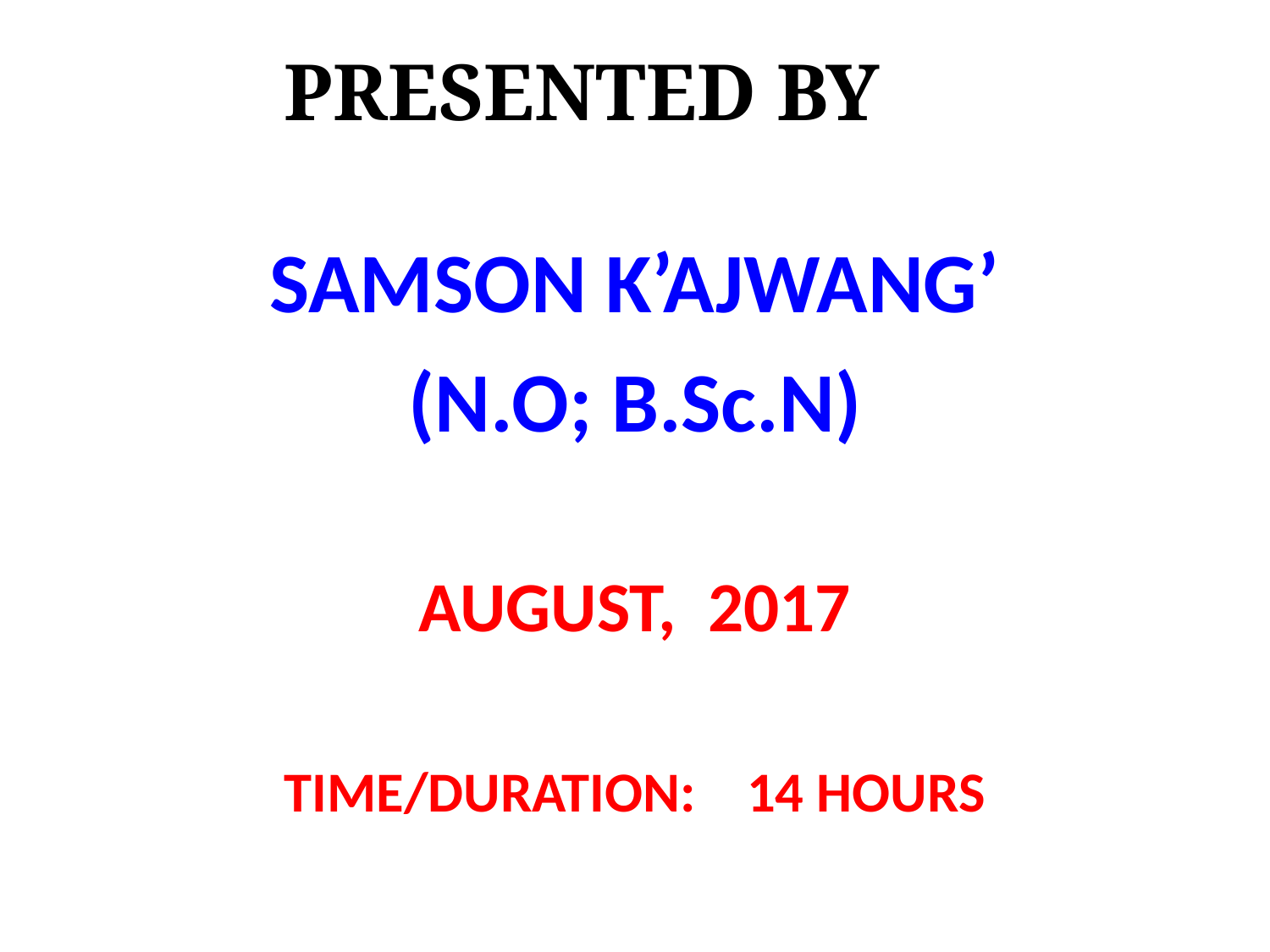

# PRESENTED BY
SAMSON K’AJWANG’
(N.O; B.Sc.N)

AUGUST,  2017

TIME/DURATION:    14 HOURS